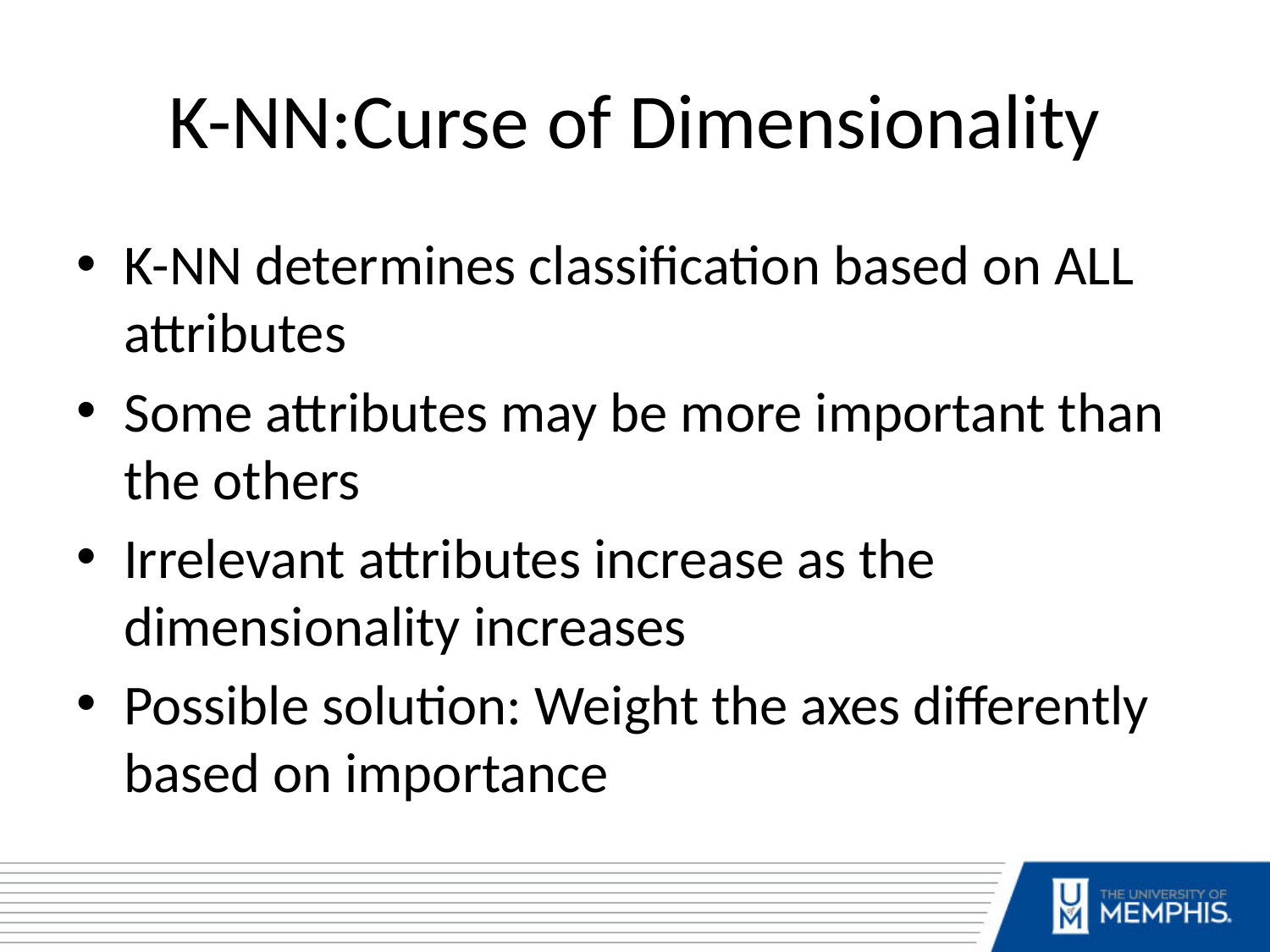

# K-NN:Curse of Dimensionality
K-NN determines classification based on ALL attributes
Some attributes may be more important than the others
Irrelevant attributes increase as the dimensionality increases
Possible solution: Weight the axes differently based on importance